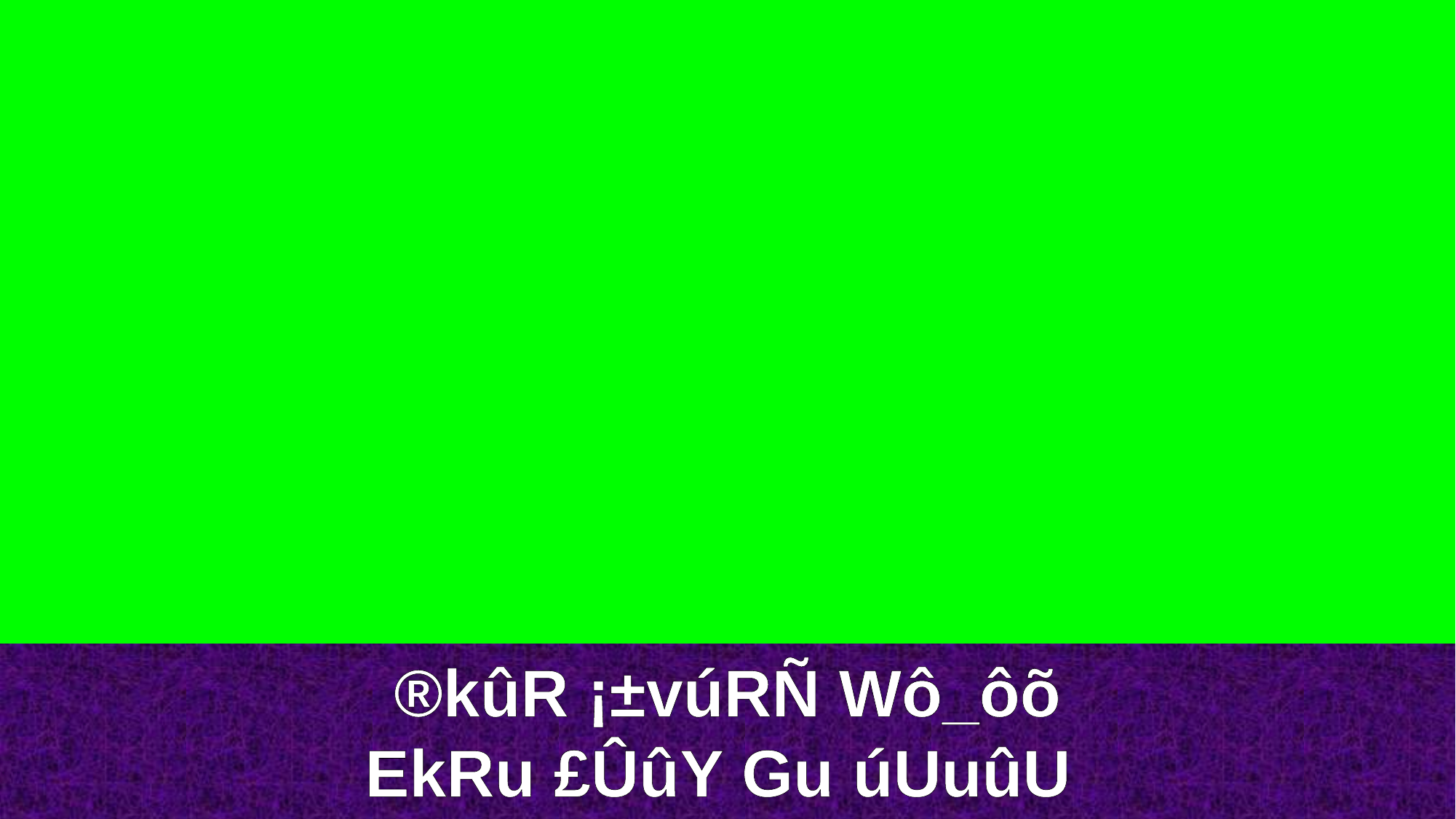

®kûR ¡±vúRÑ Wô_ôõ
EkRu £ÛûY Gu úUuûU